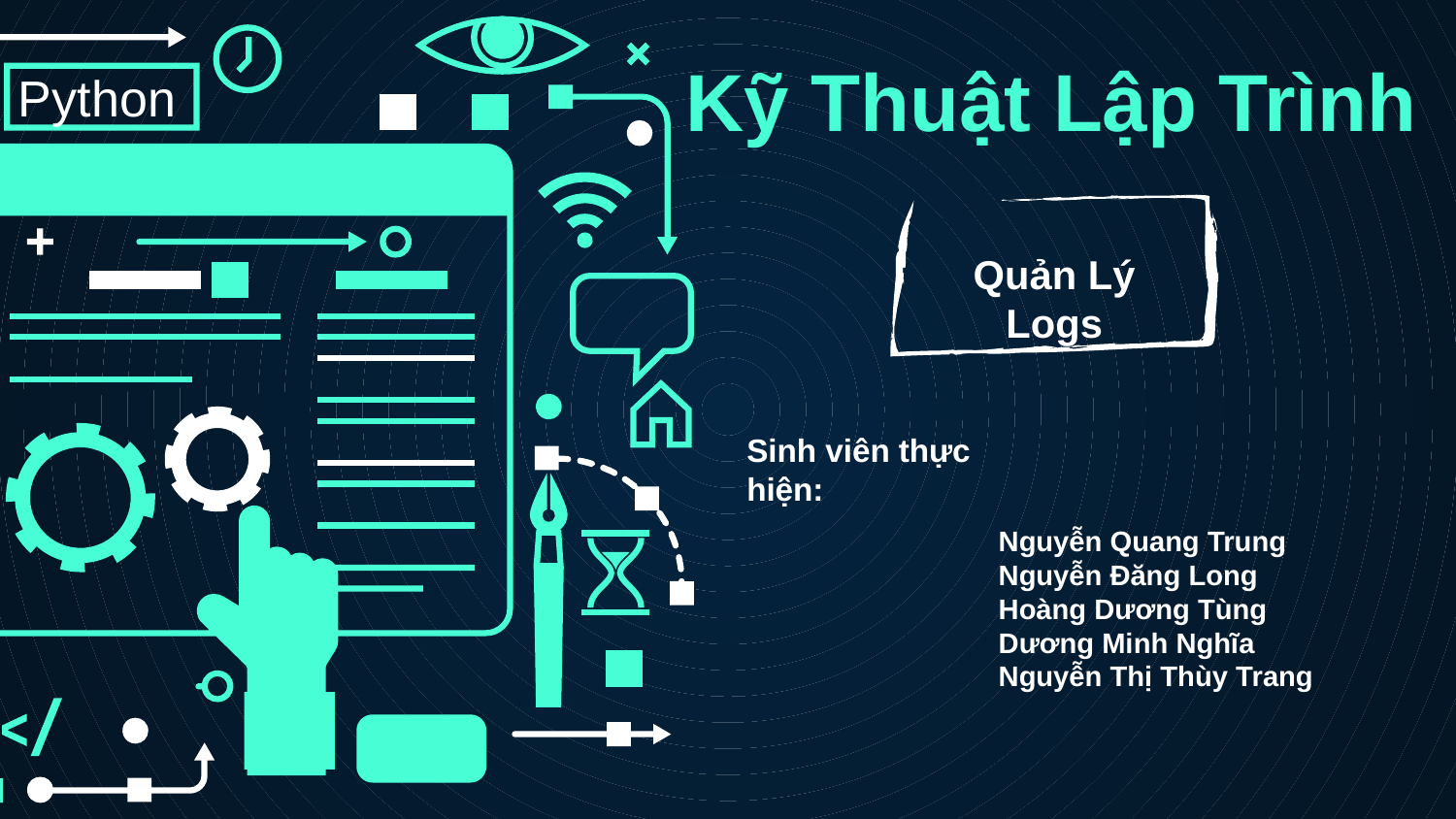

# Kỹ Thuật Lập Trình
Python

Quản Lý Logs

Sinh viên thực hiện:

Nguyễn Quang Trung
Nguyễn Đăng Long
Hoàng Dương Tùng
Dương Minh Nghĩa
Nguyễn Thị Thùy Trang